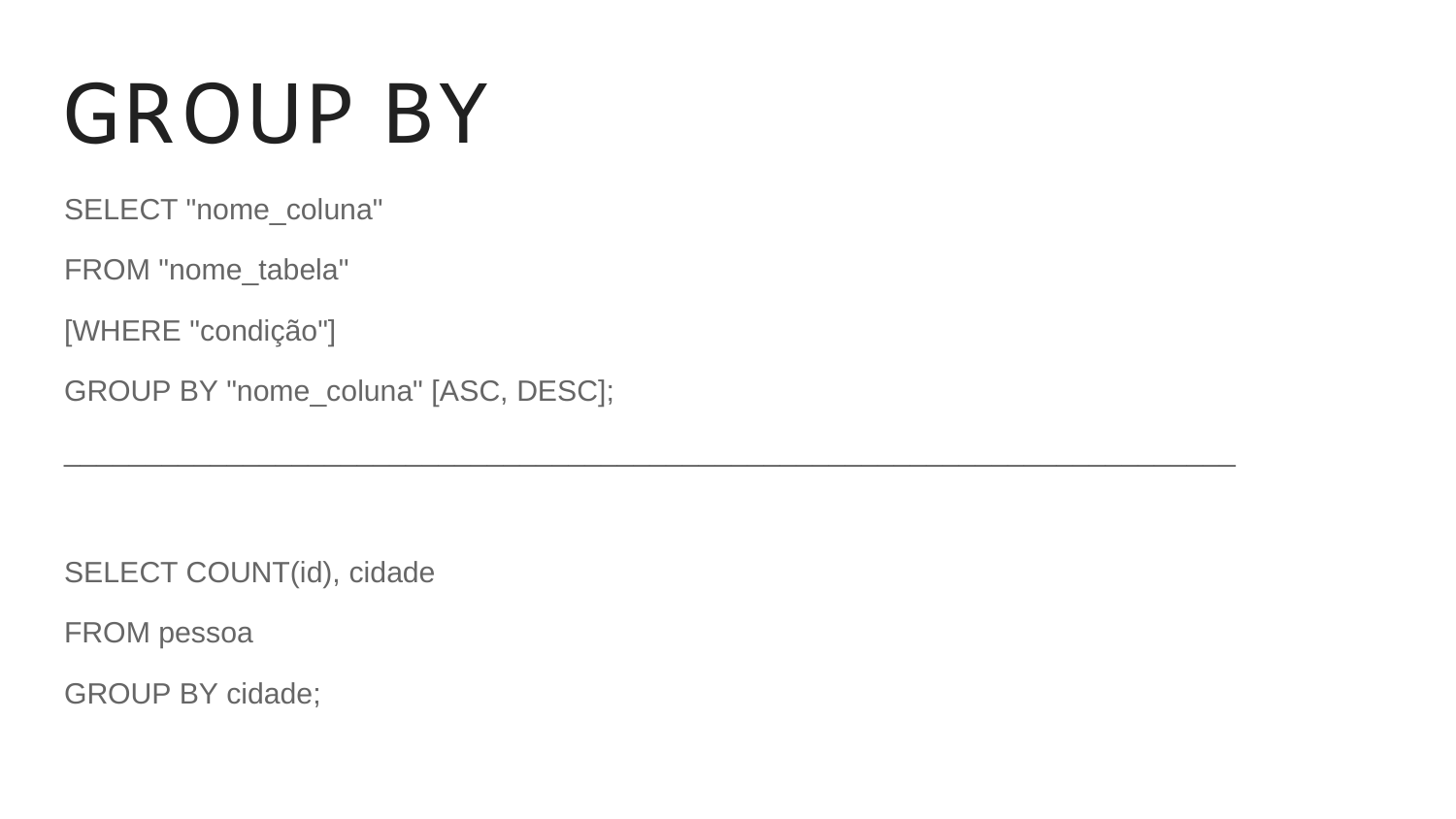

# GROUP BY
SELECT "nome_coluna"
FROM "nome_tabela"
[WHERE "condição"]
GROUP BY "nome_coluna" [ASC, DESC];
________________________________________________________________________

SELECT COUNT(id), cidade
FROM pessoa
GROUP BY cidade;